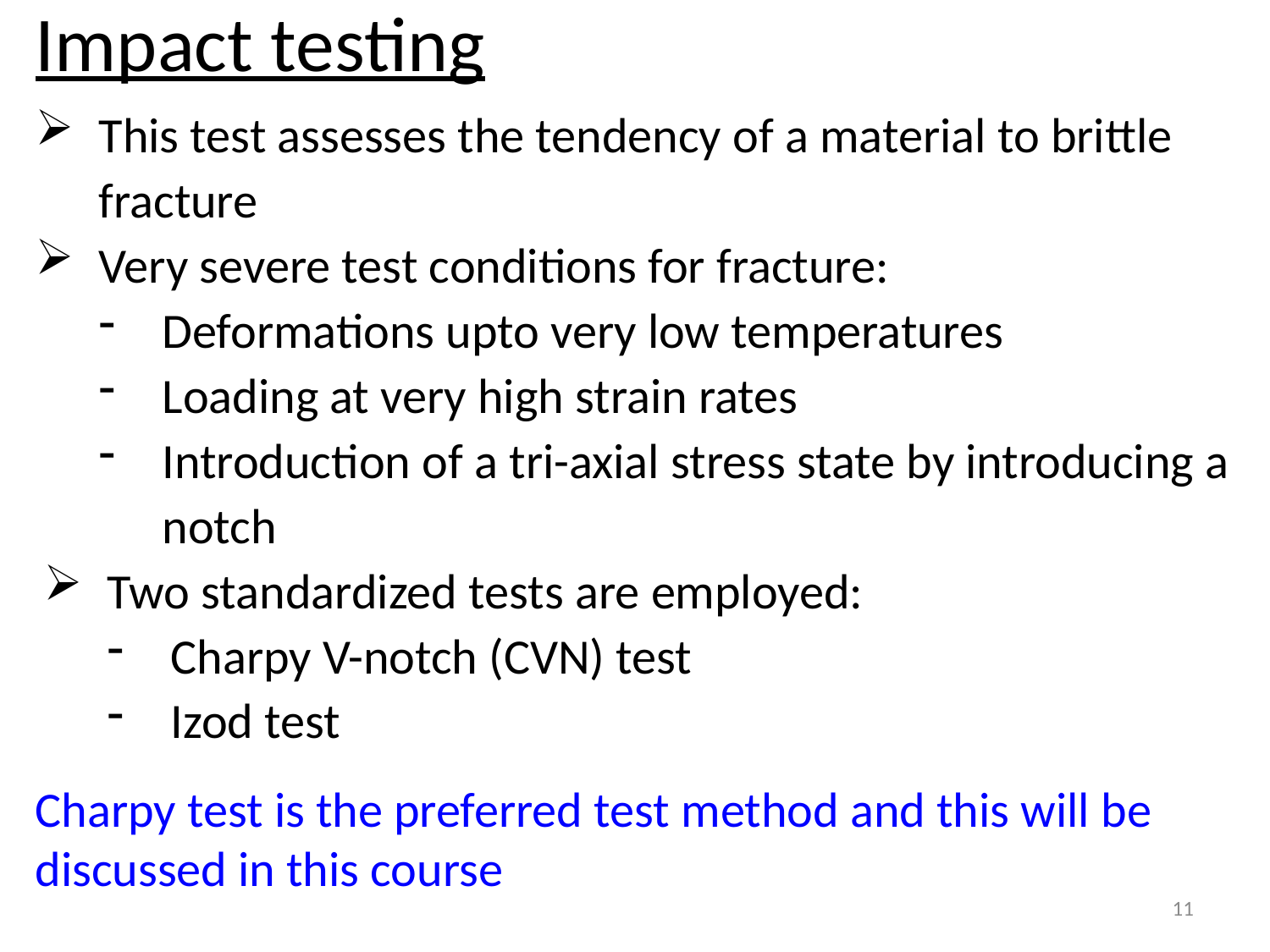

Impact testing
This test assesses the tendency of a material to brittle fracture
Very severe test conditions for fracture:
Deformations upto very low temperatures
Loading at very high strain rates
Introduction of a tri-axial stress state by introducing a notch
Two standardized tests are employed:
Charpy V-notch (CVN) test
Izod test
Charpy test is the preferred test method and this will be discussed in this course
11